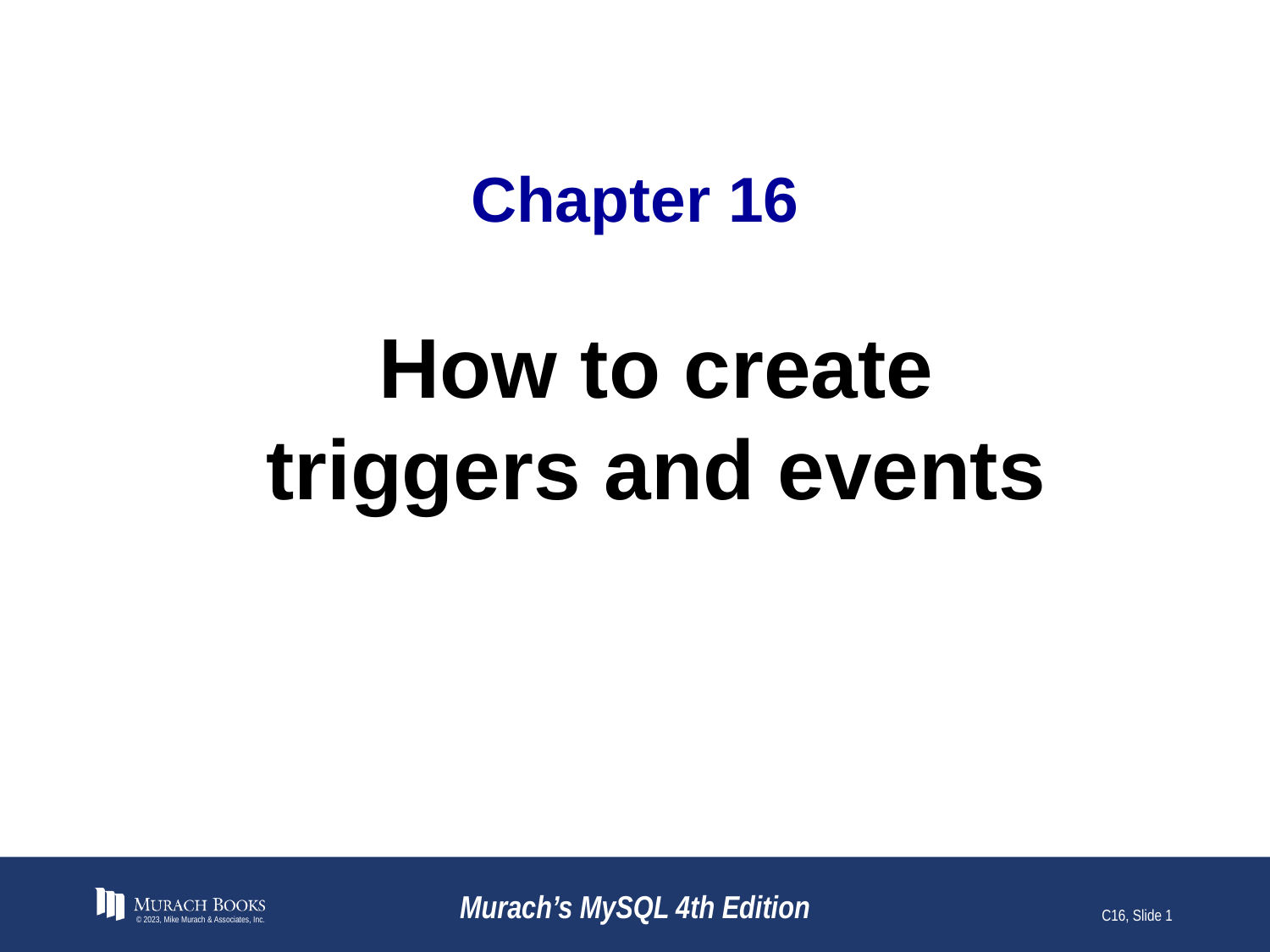

# Chapter 16
How to create
triggers and events

© 2023, Mike Murach & Associates, Inc.
Murach’s MySQL 4th Edition

C16, Slide 1